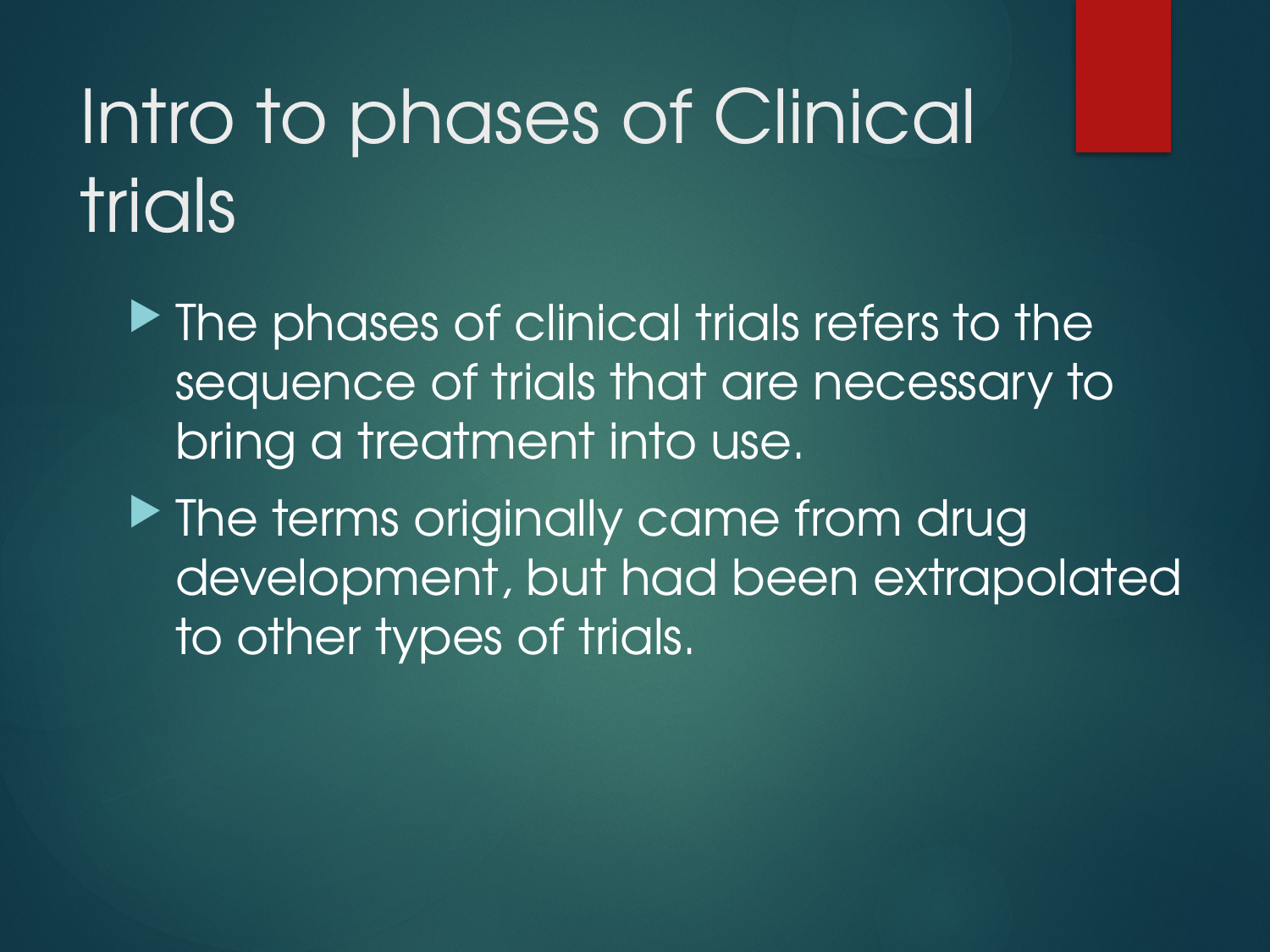

# Intro to phases of Clinical trials
The phases of clinical trials refers to the sequence of trials that are necessary to bring a treatment into use.
The terms originally came from drug development, but had been extrapolated to other types of trials.